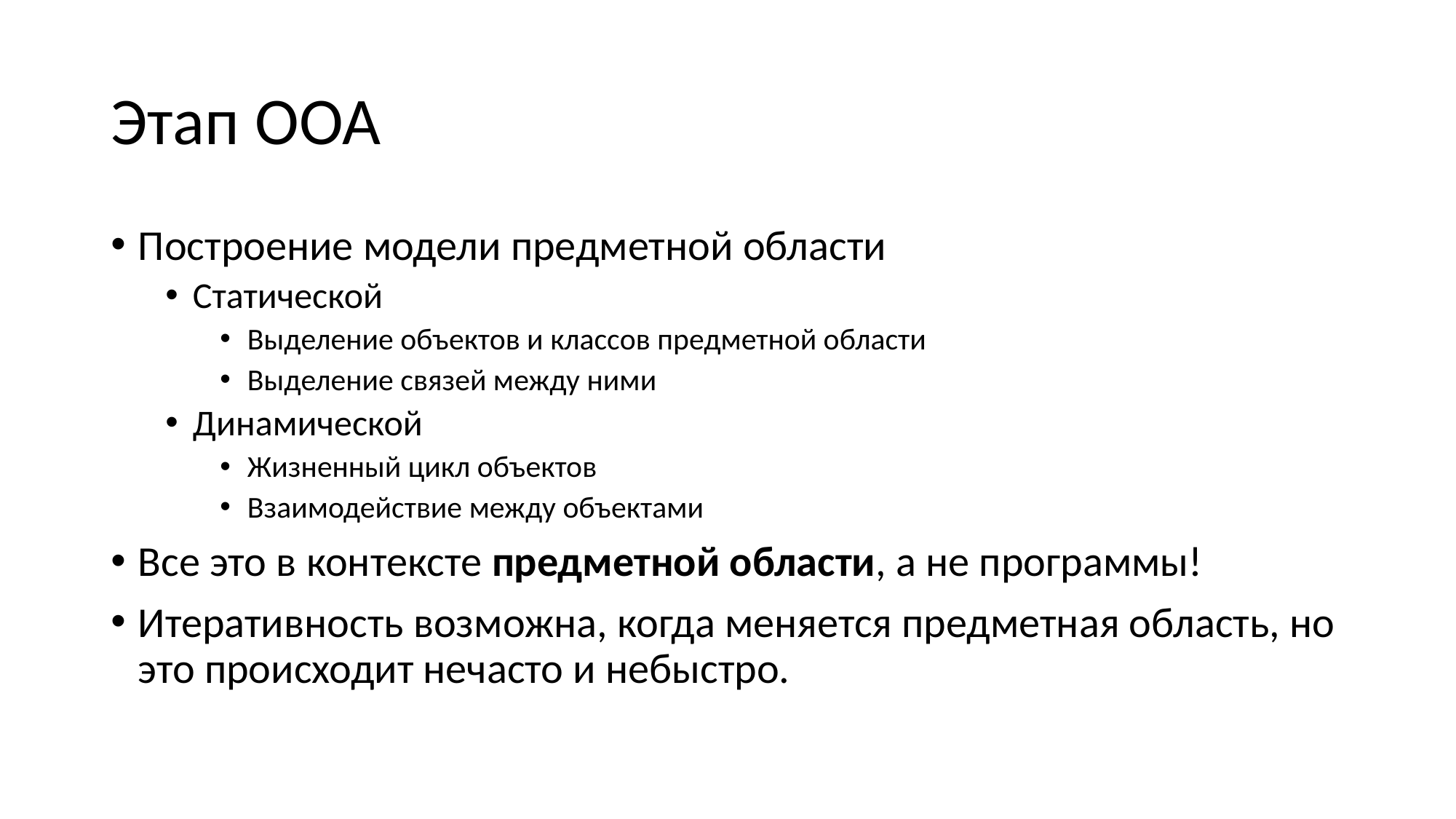

# Этап OOA
Построение модели предметной области
Статической
Выделение объектов и классов предметной области
Выделение связей между ними
Динамической
Жизненный цикл объектов
Взаимодействие между объектами
Все это в контексте предметной области, а не программы!
Итеративность возможна, когда меняется предметная область, но это происходит нечасто и небыстро.